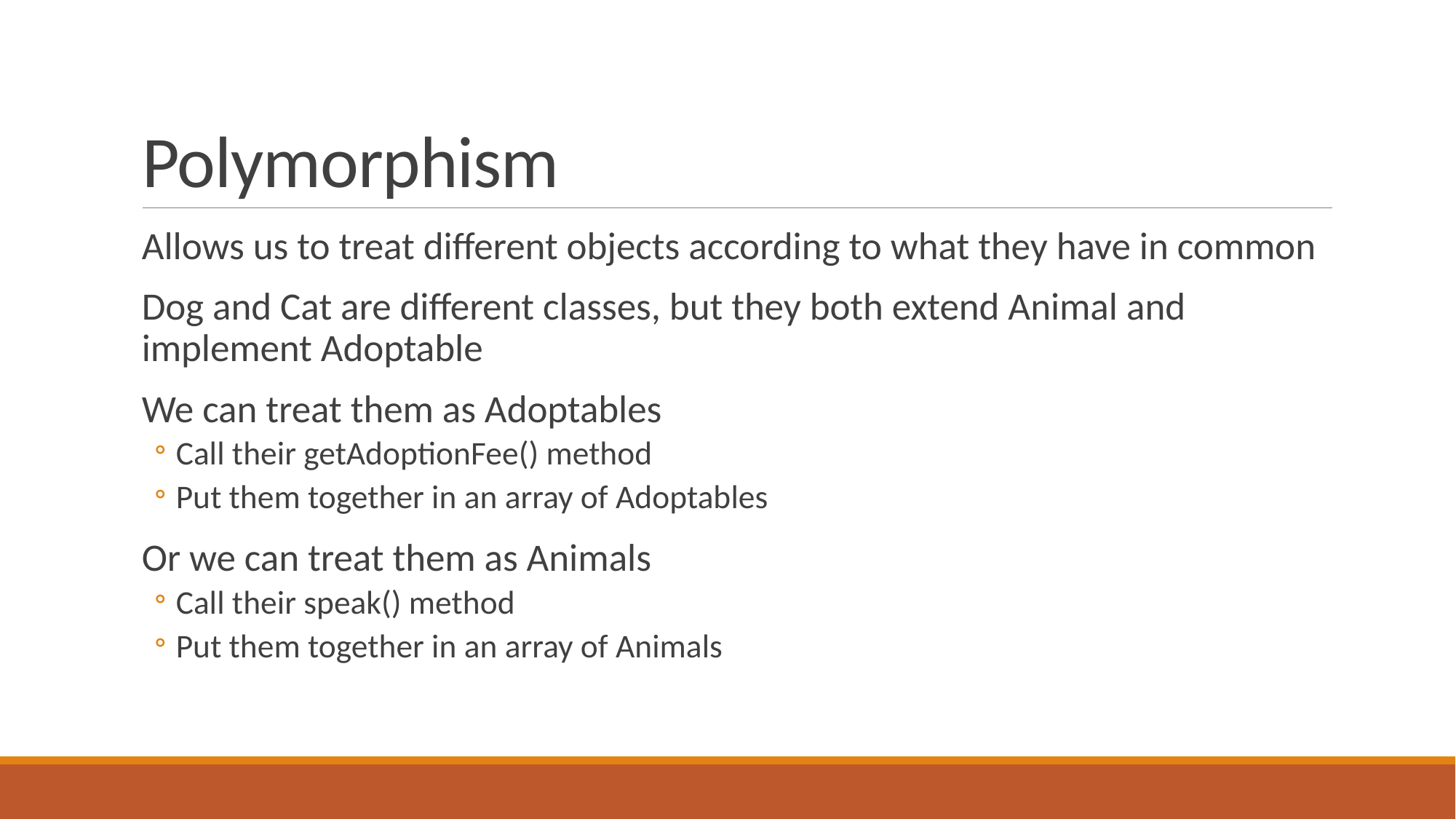

# Polymorphism
Allows us to treat different objects according to what they have in common
Dog and Cat are different classes, but they both extend Animal and implement Adoptable
We can treat them as Adoptables
Call their getAdoptionFee() method
Put them together in an array of Adoptables
Or we can treat them as Animals
Call their speak() method
Put them together in an array of Animals